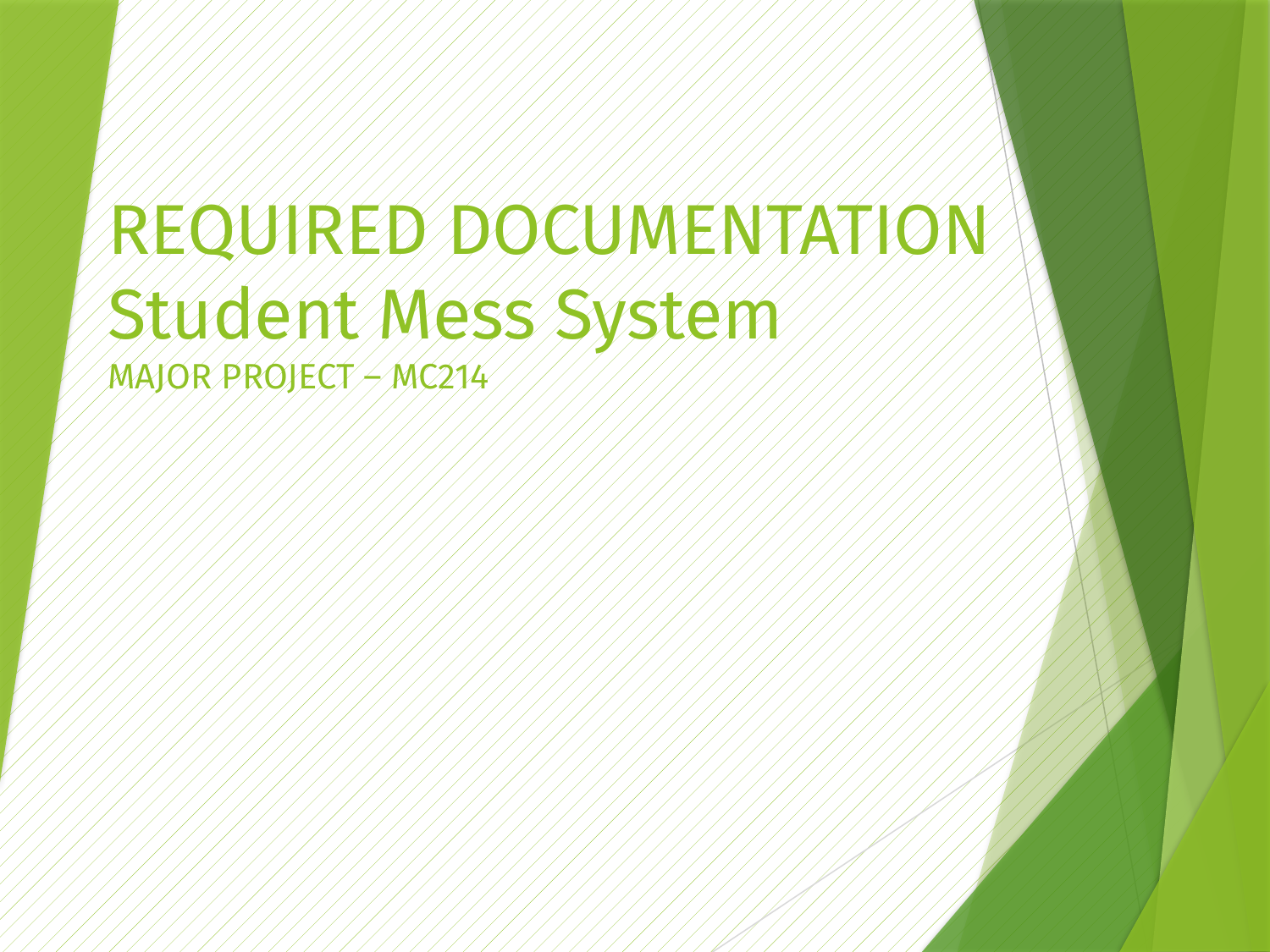

# REQUIRED DOCUMENTATION Student Mess System MAJOR PROJECT – MC214